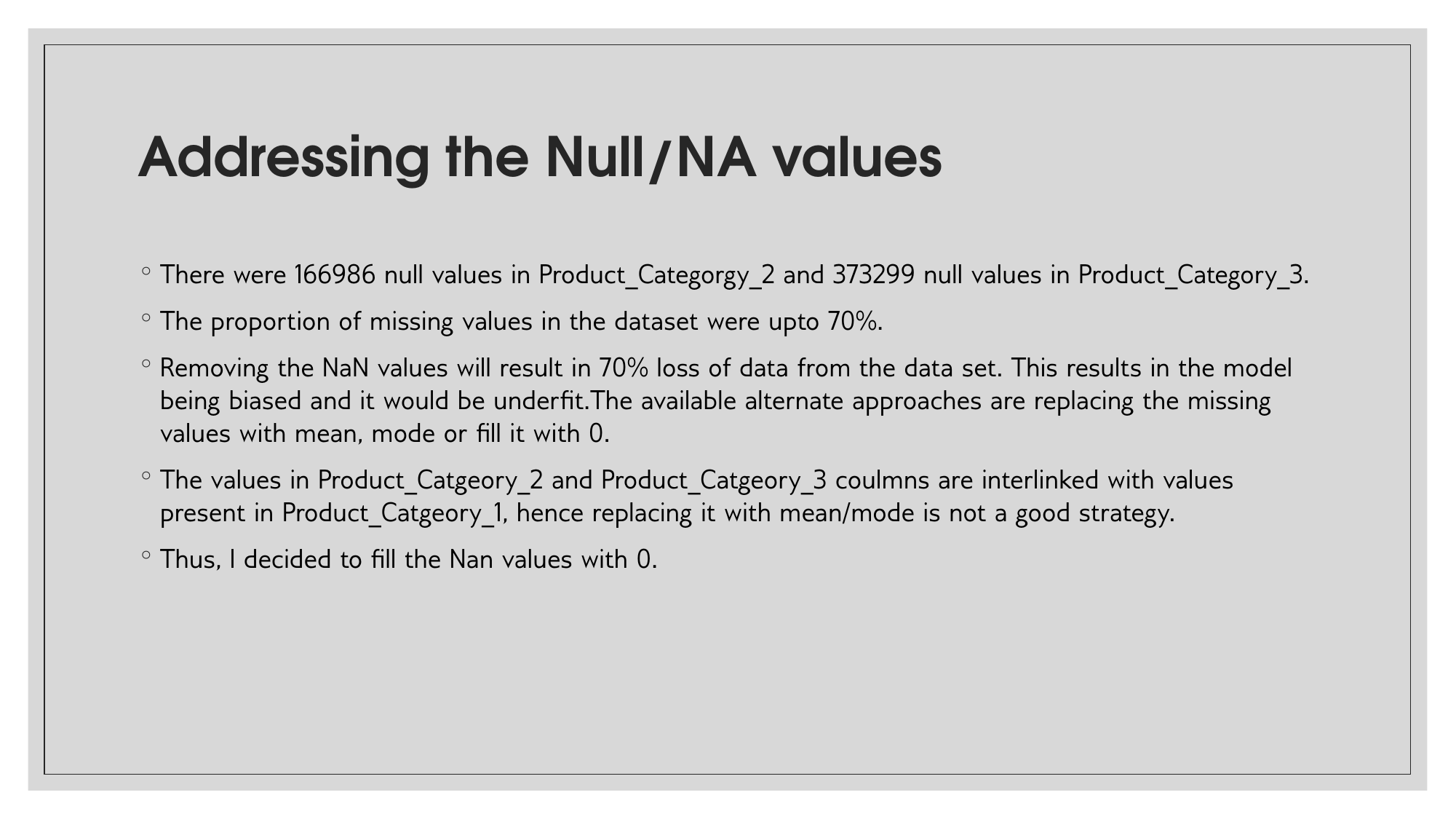

# Addressing the Null/NA values
There were 166986 null values in Product_Categorgy_2 and 373299 null values in Product_Category_3.
The proportion of missing values in the dataset were upto 70%.
Removing the NaN values will result in 70% loss of data from the data set. This results in the model being biased and it would be underfit.The available alternate approaches are replacing the missing values with mean, mode or fill it with 0.
The values in Product_Catgeory_2 and Product_Catgeory_3 coulmns are interlinked with values present in Product_Catgeory_1, hence replacing it with mean/mode is not a good strategy.
Thus, I decided to fill the Nan values with 0.